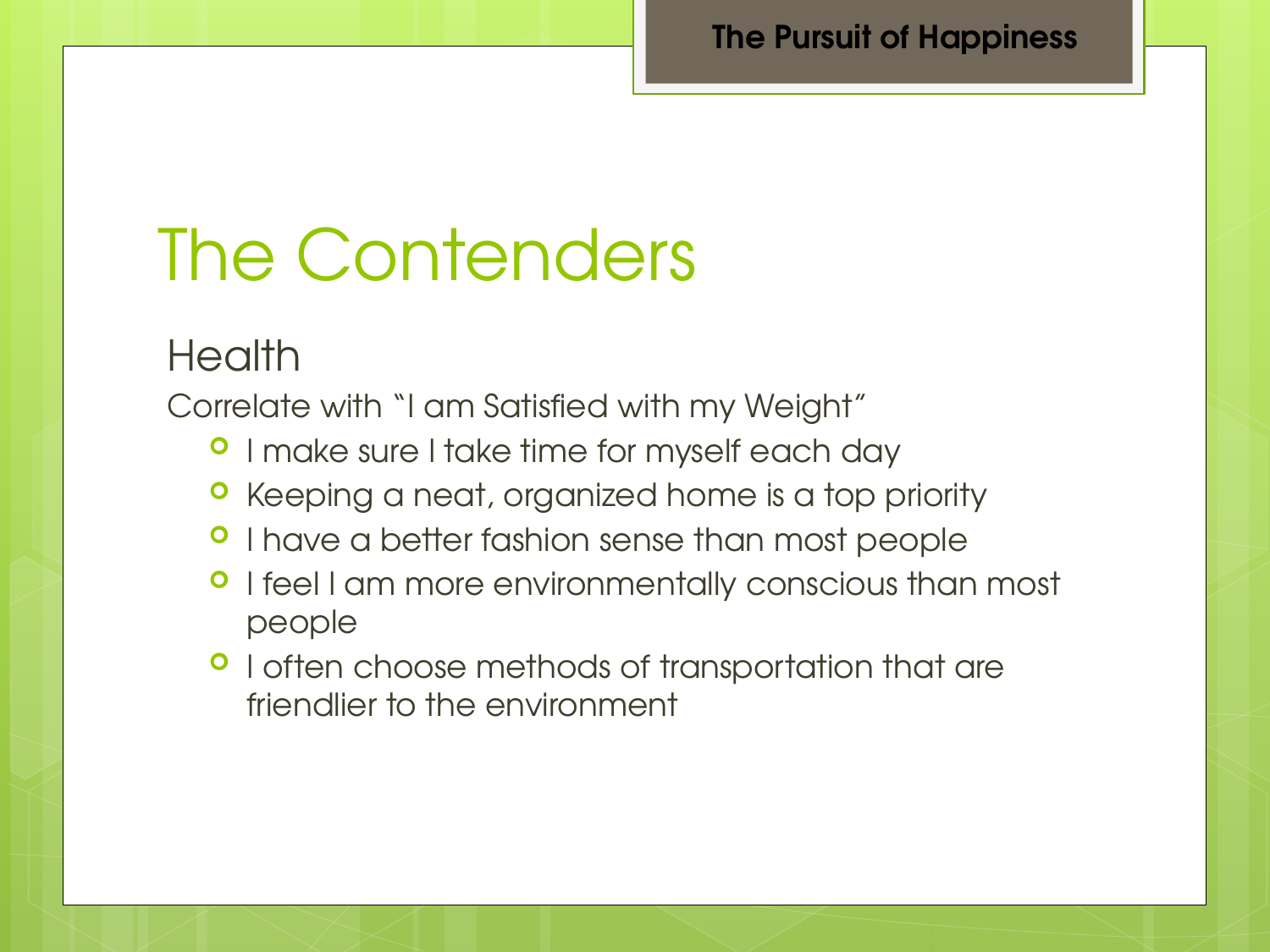

The Pursuit of Happiness
# The Contenders
Health
Correlate with “I am Satisfied with my Weight”
I make sure I take time for myself each day
Keeping a neat, organized home is a top priority
I have a better fashion sense than most people
I feel I am more environmentally conscious than most people
I often choose methods of transportation that are friendlier to the environment